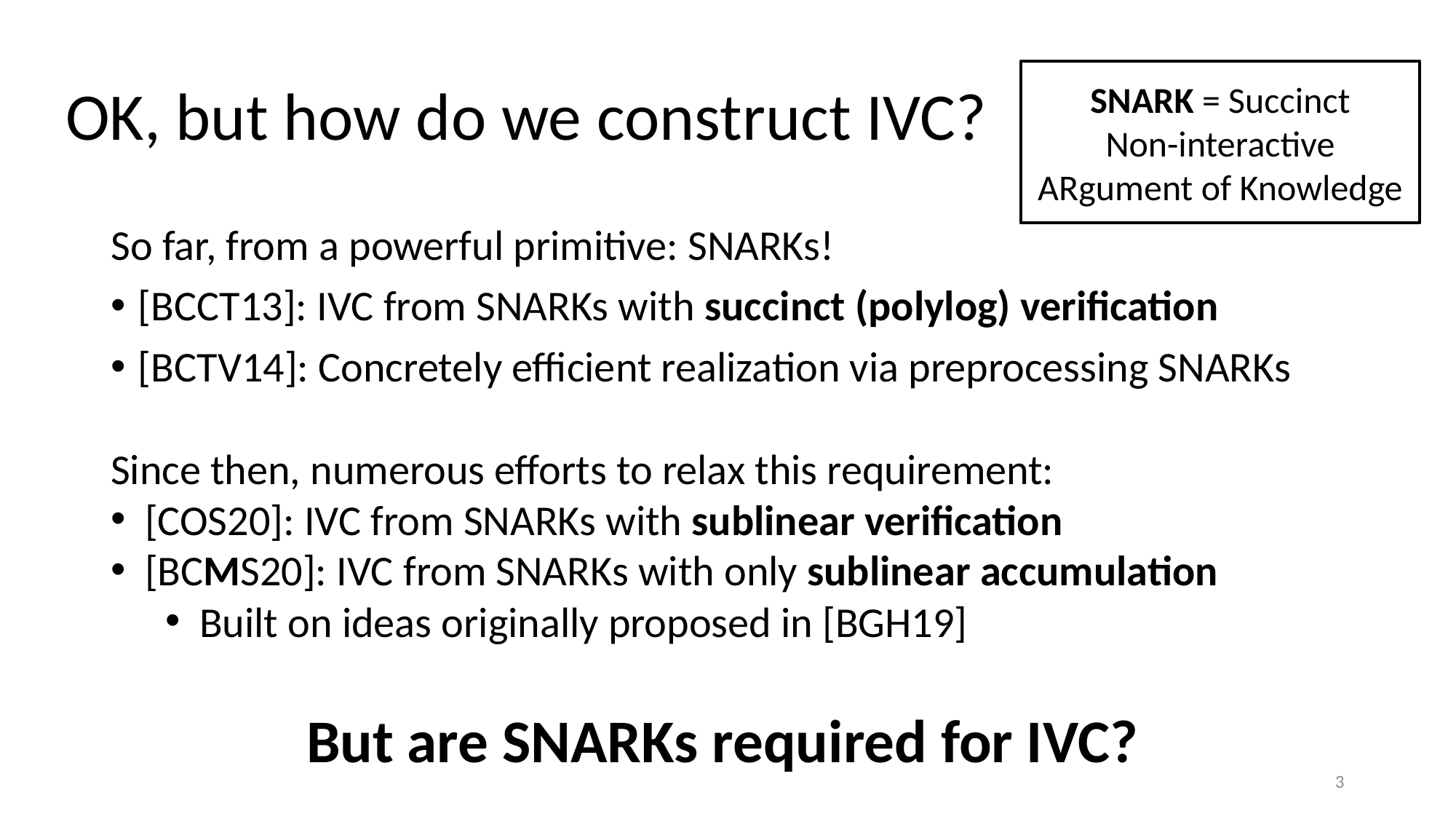

# OK, but how do we construct IVC?
SNARK = Succinct
Non-interactive ARgument of Knowledge
So far, from a powerful primitive: SNARKs!
[BCCT13]: IVC from SNARKs with succinct (polylog) verification
[BCTV14]: Concretely efficient realization via preprocessing SNARKs
Since then, numerous efforts to relax this requirement:
[COS20]: IVC from SNARKs with sublinear verification
[BCMS20]: IVC from SNARKs with only sublinear accumulation
Built on ideas originally proposed in [BGH19]
But are SNARKs required for IVC?
3